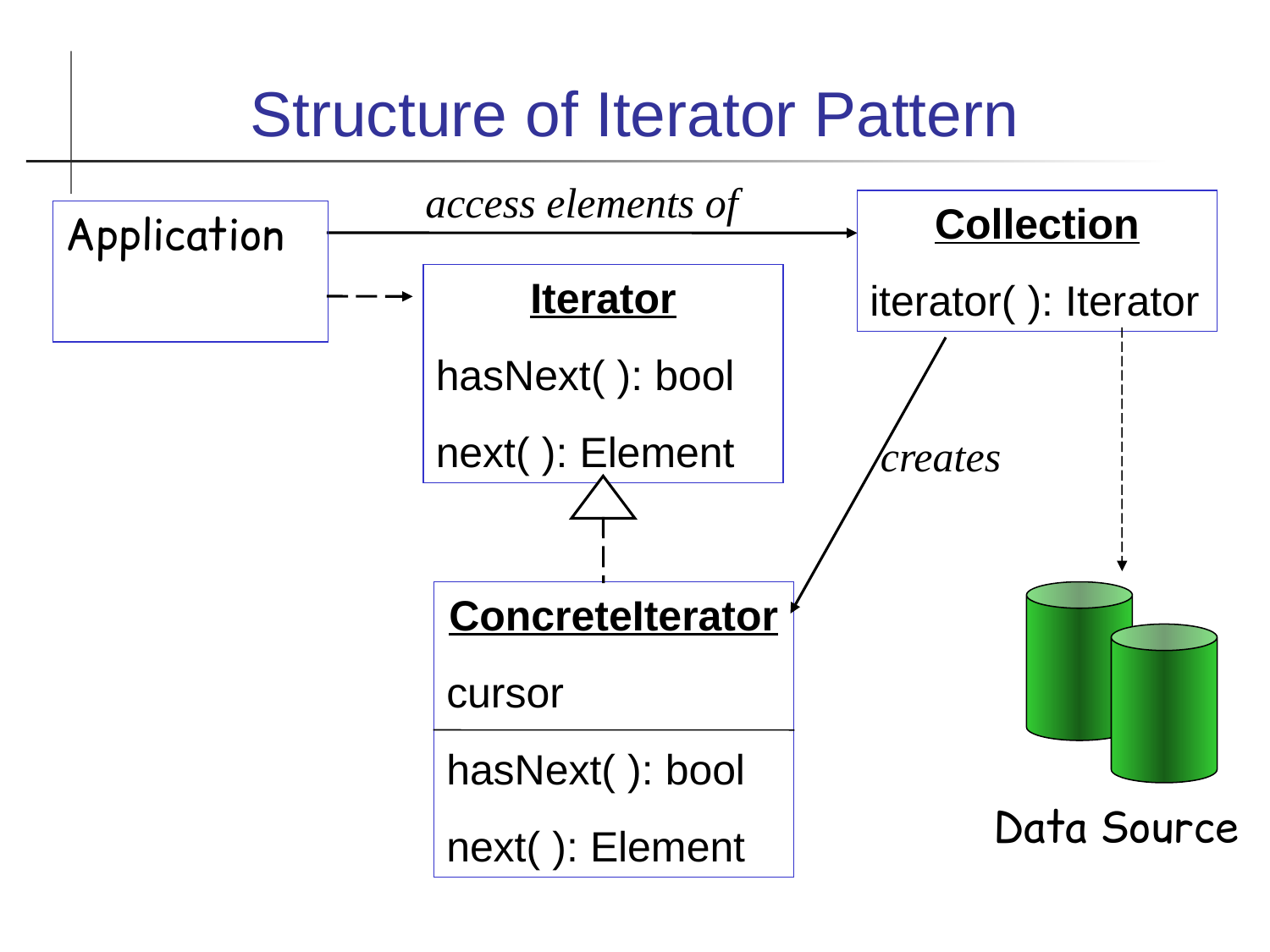

Structure of Iterator Pattern
access elements of
Collection
iterator( ): Iterator
Application

Iterator
hasNext( ): bool
next( ): Element

creates

ConcreteIterator
cursor
hasNext( ): bool
next( ): Element

Data Source